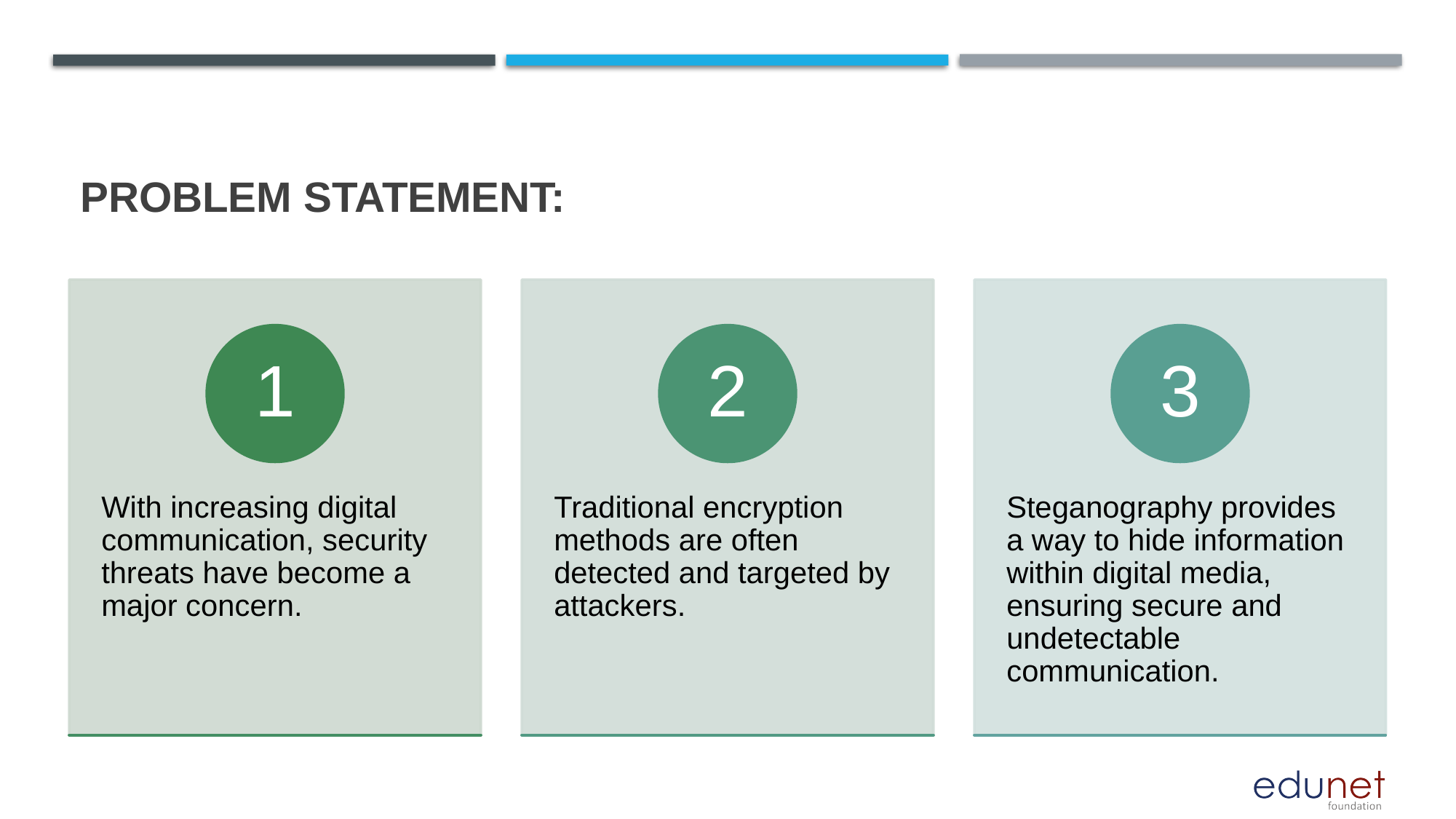

# Problem Statement:
With increasing digital communication, security threats have become a major concern.
1
Traditional encryption methods are often detected and targeted by attackers.
2
Steganography provides a way to hide information within digital media, ensuring secure and undetectable communication.
3